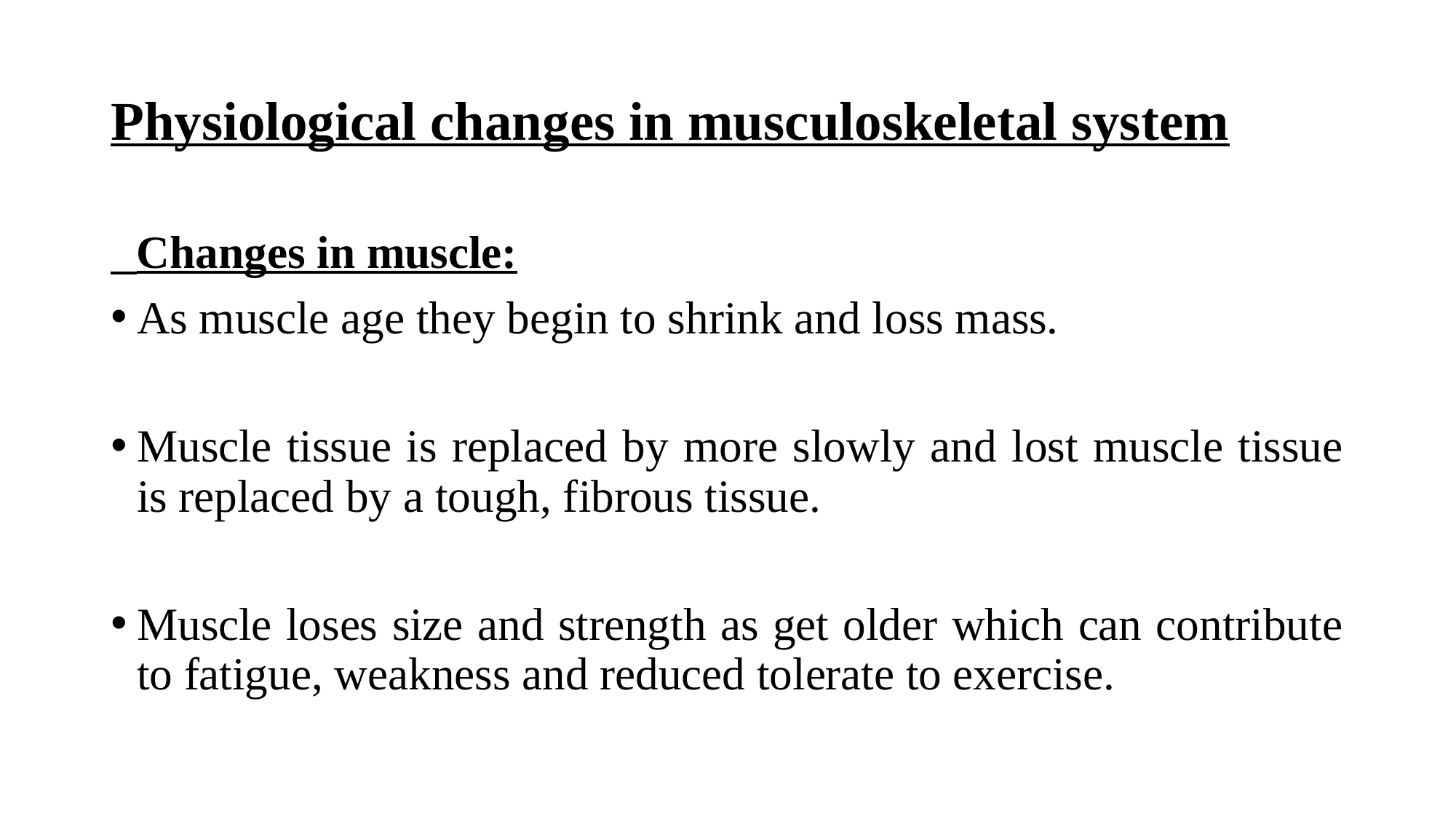

# Physiological changes in musculoskeletal system
  Changes in muscle:
As muscle age they begin to shrink and loss mass.

Muscle tissue is replaced by more slowly and lost muscle tissue is replaced by a tough, fibrous tissue.

Muscle loses size and strength as get older which can contribute to fatigue, weakness and reduced tolerate to exercise.